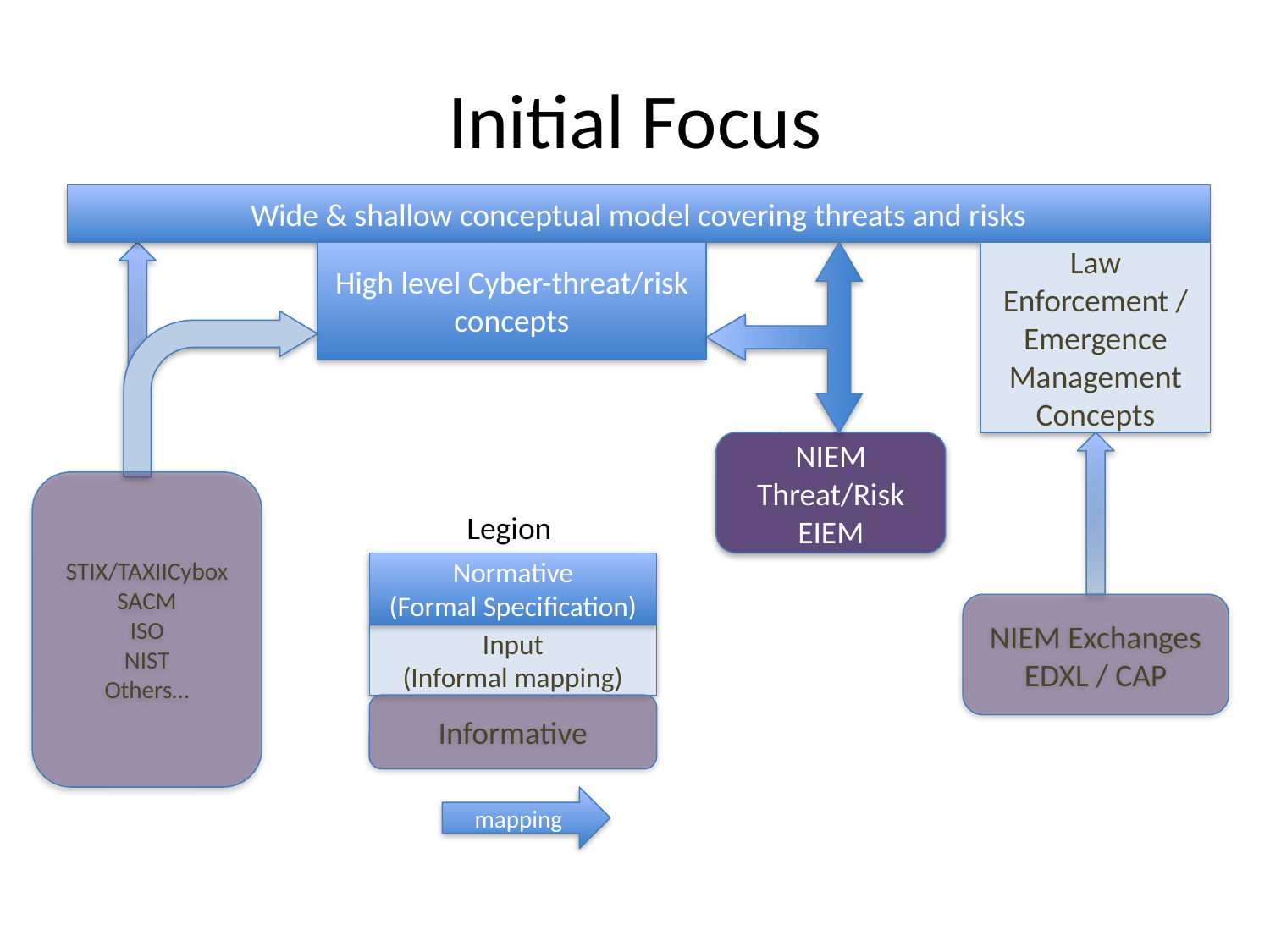

# Initial Focus
Wide & shallow conceptual model covering threats and risks

High level Cyber-threat/risk concepts

Law Enforcement / Emergence Management Concepts

NIEM Threat/Risk EIEM

STIX/TAXIICybox
SACM
ISO
NIST
Others…
Legion
Normative
(Formal Specification)
NIEM Exchanges
EDXL / CAP
Input
(Informal mapping)
Informative
mapping